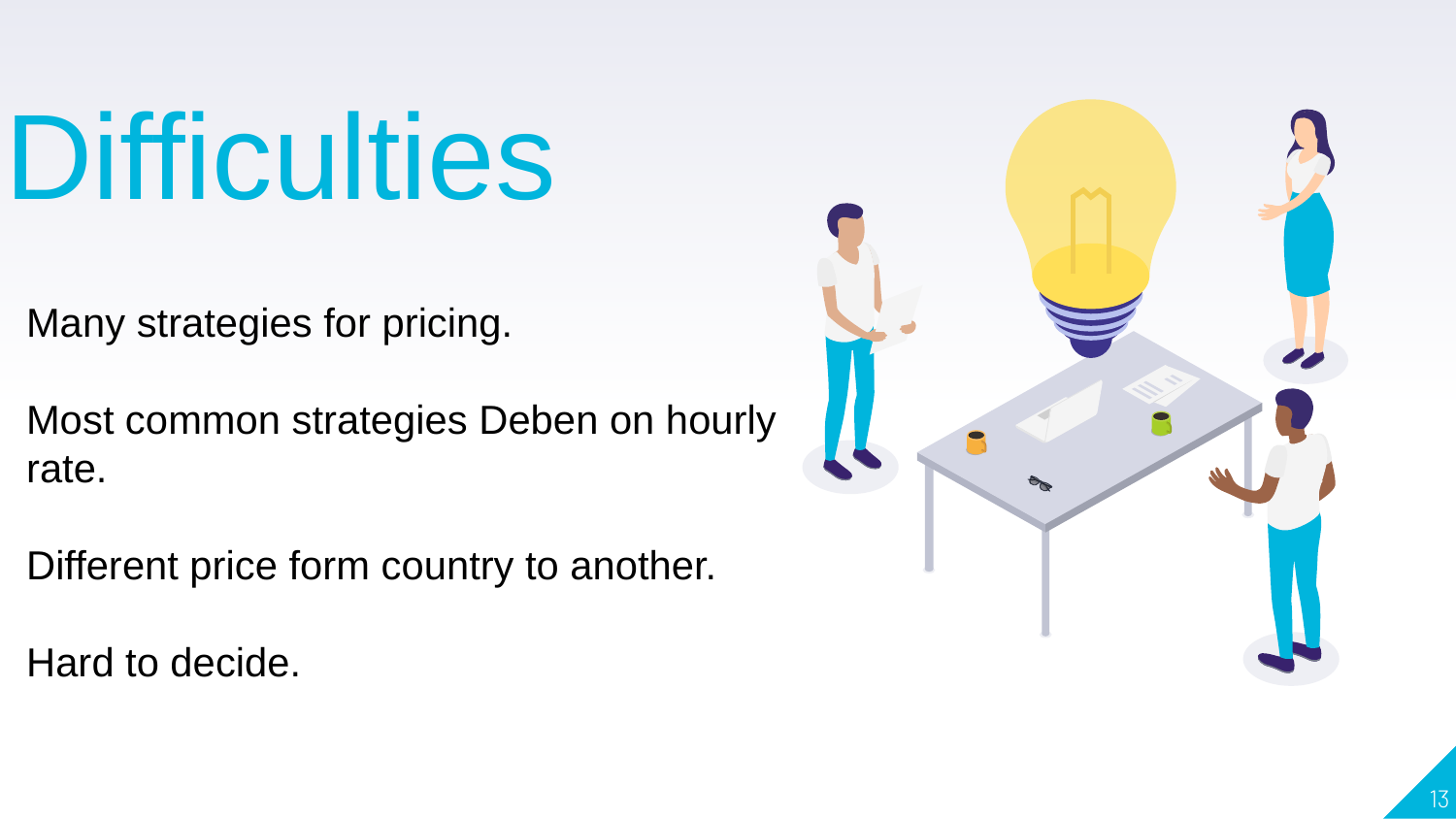

Difficulties

Many strategies for pricing.

Most common strategies Deben on hourly rate.

Different price form country to another.

Hard to decide.
13